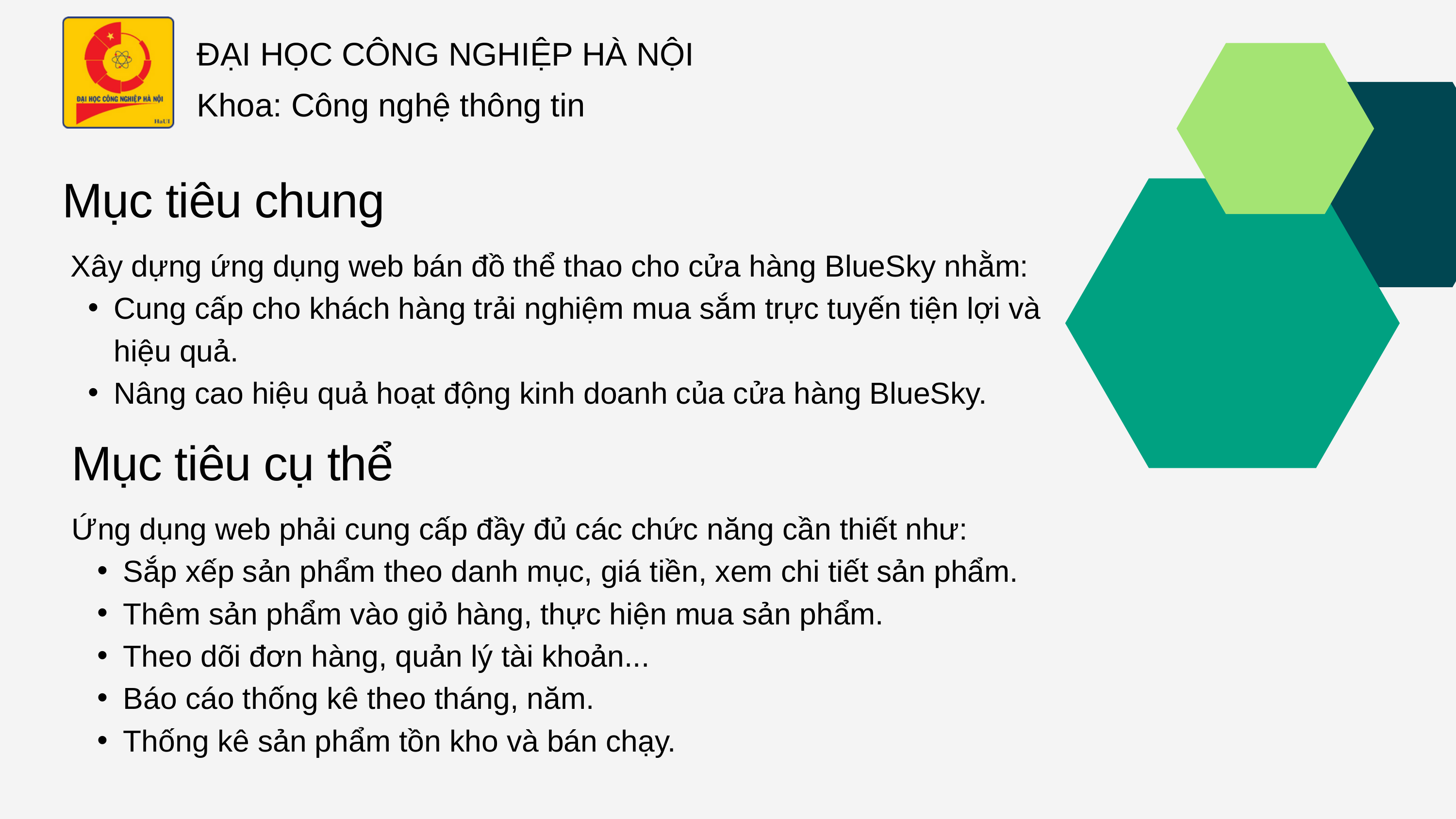

ĐẠI HỌC CÔNG NGHIỆP HÀ NỘI

Khoa: Công nghệ thông tin

Mục tiêu chung
 Xây dựng ứng dụng web bán đồ thể thao cho cửa hàng BlueSky nhằm:
Cung cấp cho khách hàng trải nghiệm mua sắm trực tuyến tiện lợi và hiệu quả.
Nâng cao hiệu quả hoạt động kinh doanh của cửa hàng BlueSky.

Mục tiêu cụ thể
Ứng dụng web phải cung cấp đầy đủ các chức năng cần thiết như:
Sắp xếp sản phẩm theo danh mục, giá tiền, xem chi tiết sản phẩm.
Thêm sản phẩm vào giỏ hàng, thực hiện mua sản phẩm.
Theo dõi đơn hàng, quản lý tài khoản...
Báo cáo thống kê theo tháng, năm.
Thống kê sản phẩm tồn kho và bán chạy.